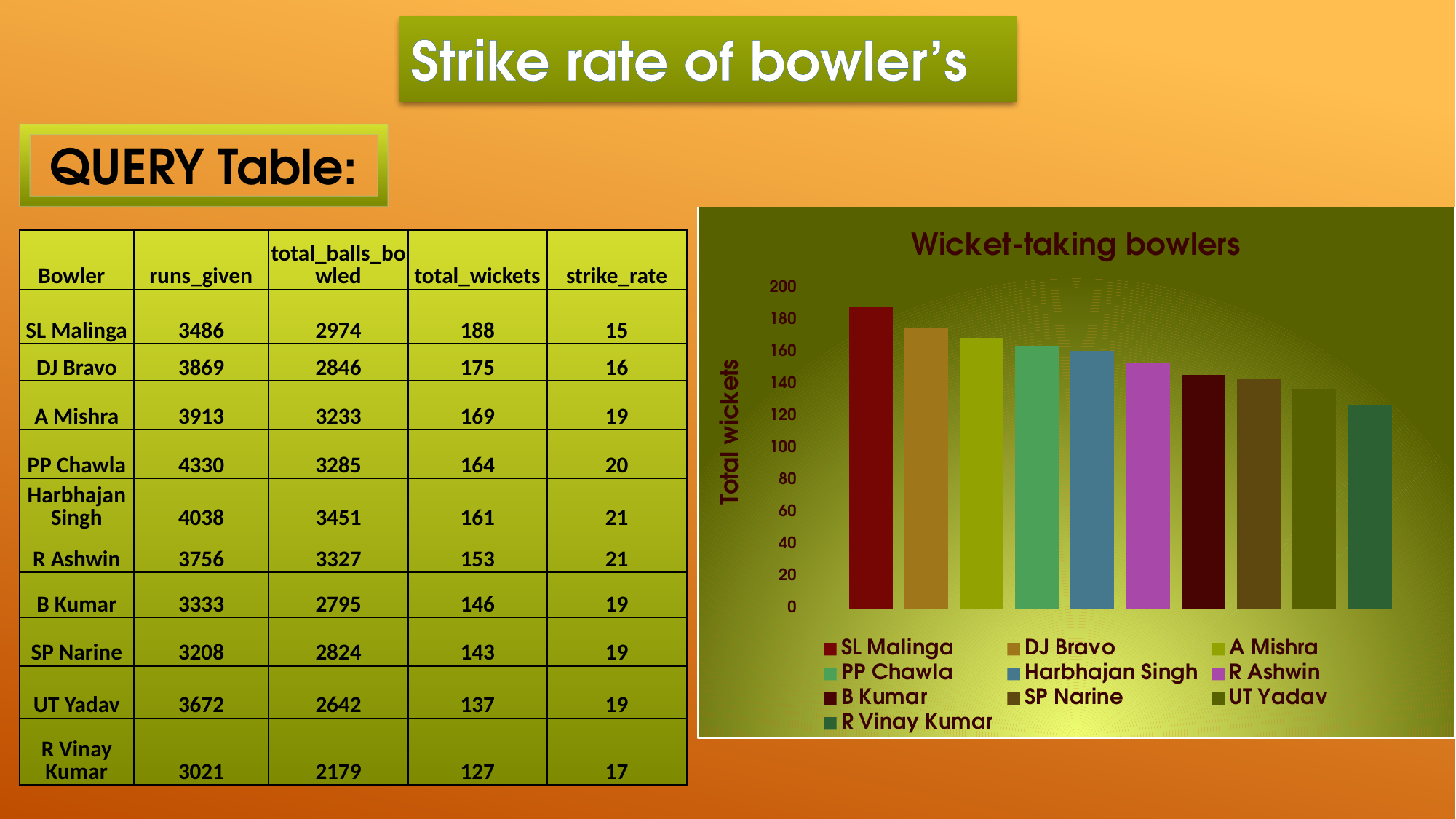

Strike rate of bowler’s
QUERY Table:

### Chart: Wicket-taking bowlers

| Category | SL Malinga | DJ Bravo | A Mishra | PP Chawla | Harbhajan Singh | R Ashwin | B Kumar | SP Narine | UT Yadav | R Vinay Kumar |
|---|---|---|---|---|---|---|---|---|---|---|
| total_wickets | 188.0 | 175.0 | 169.0 | 164.0 | 161.0 | 153.0 | 146.0 | 143.0 | 137.0 | 127.0 |
| Bowler | runs\_given | total\_balls\_bowled | total\_wickets | strike\_rate |
| --- | --- | --- | --- | --- |
| SL Malinga | 3486 | 2974 | 188 | 15 |
| DJ Bravo | 3869 | 2846 | 175 | 16 |
| A Mishra | 3913 | 3233 | 169 | 19 |
| PP Chawla | 4330 | 3285 | 164 | 20 |
| Harbhajan Singh | 4038 | 3451 | 161 | 21 |
| R Ashwin | 3756 | 3327 | 153 | 21 |
| B Kumar | 3333 | 2795 | 146 | 19 |
| SP Narine | 3208 | 2824 | 143 | 19 |
| UT Yadav | 3672 | 2642 | 137 | 19 |
| R Vinay Kumar | 3021 | 2179 | 127 | 17 |